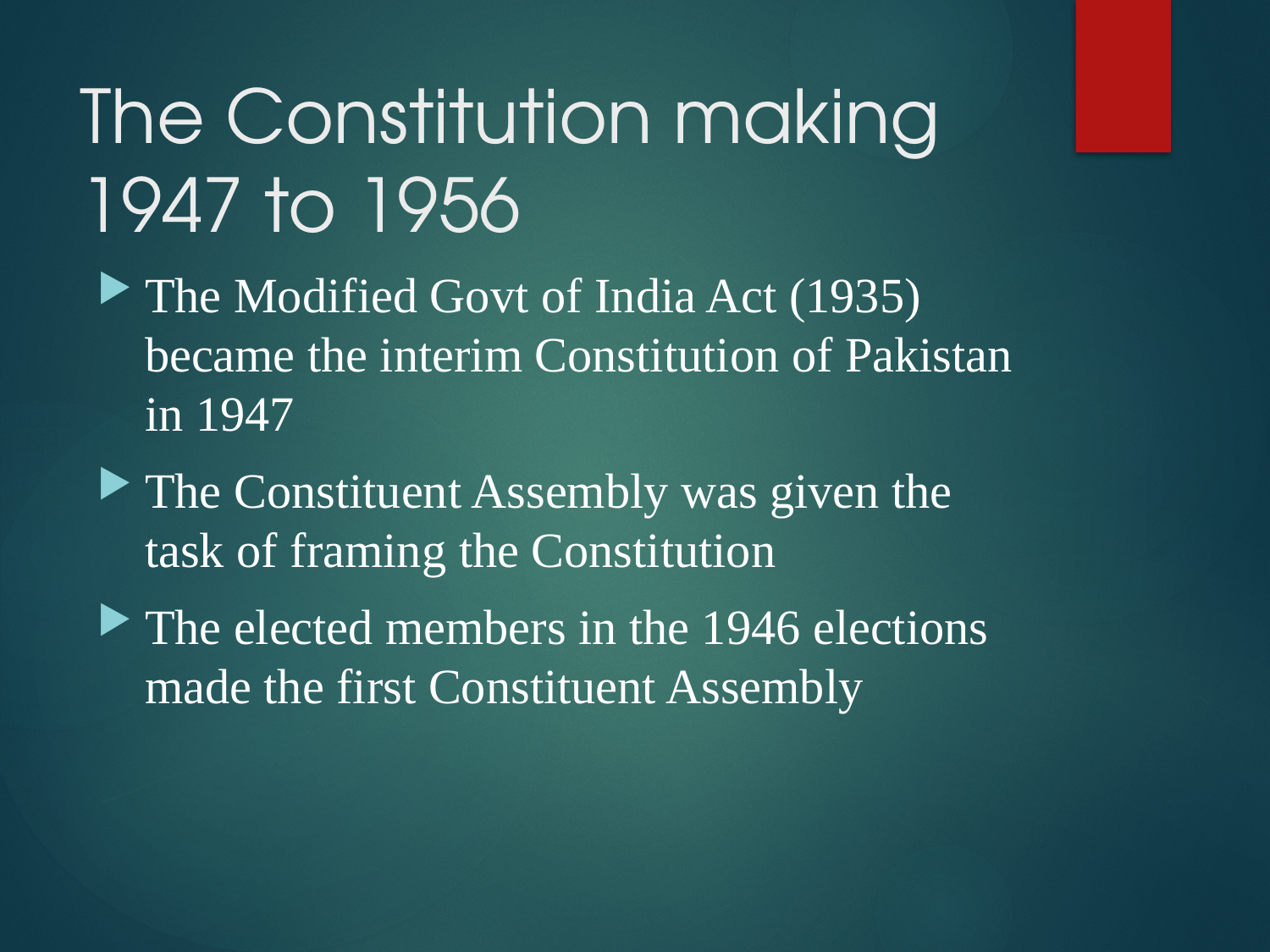

# The Constitution making 1947 to 1956
The Modified Govt of India Act (1935) became the interim Constitution of Pakistan in 1947
The Constituent Assembly was given the task of framing the Constitution
The elected members in the 1946 elections made the first Constituent Assembly